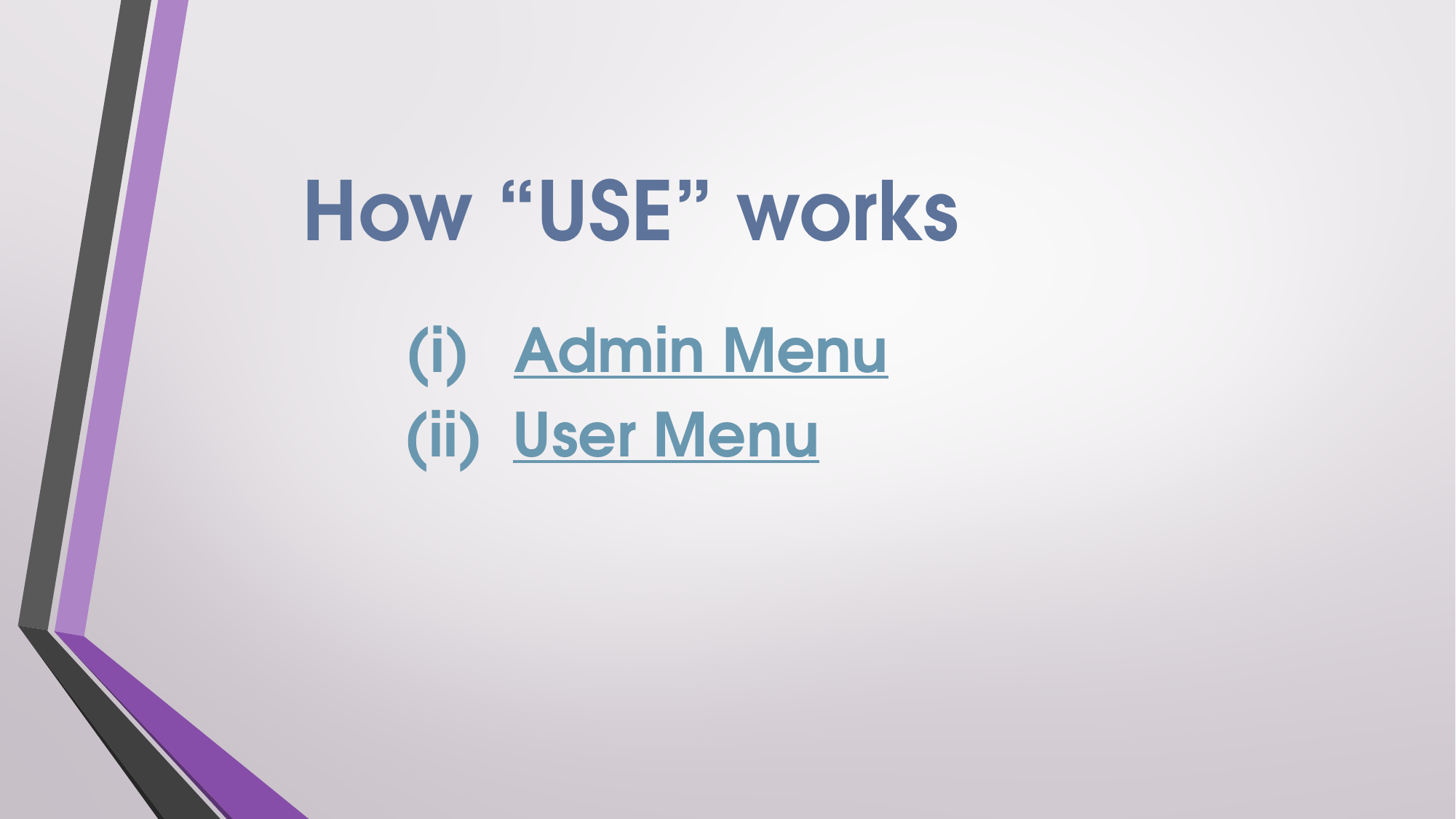

# How “USE” works
(i)	Admin Menu
(ii)	User Menu